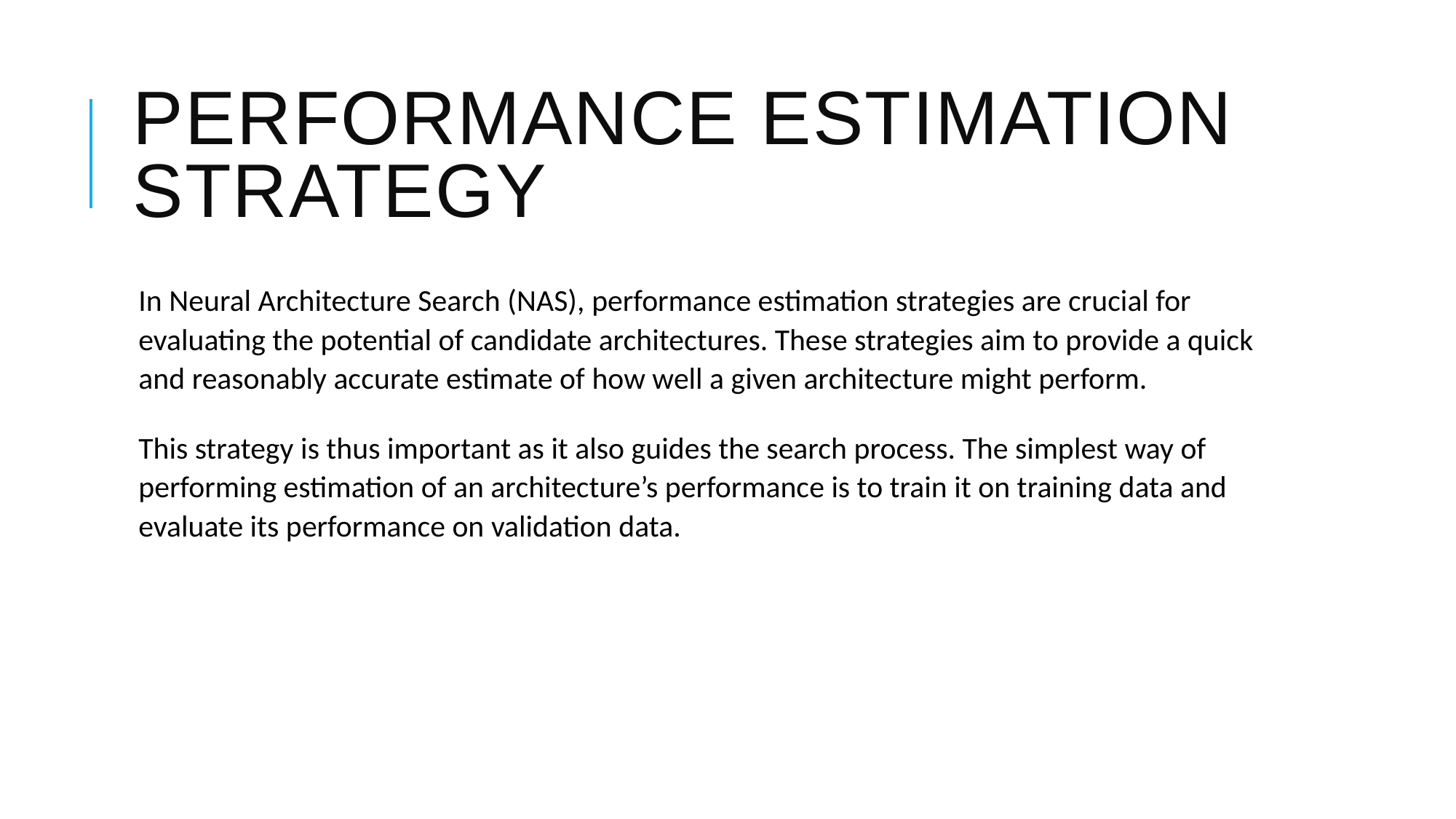

# Performance estimation strategy
In Neural Architecture Search (NAS), performance estimation strategies are crucial for evaluating the potential of candidate architectures. These strategies aim to provide a quick and reasonably accurate estimate of how well a given architecture might perform.
This strategy is thus important as it also guides the search process. The simplest way of performing estimation of an architecture’s performance is to train it on training data and evaluate its performance on validation data.